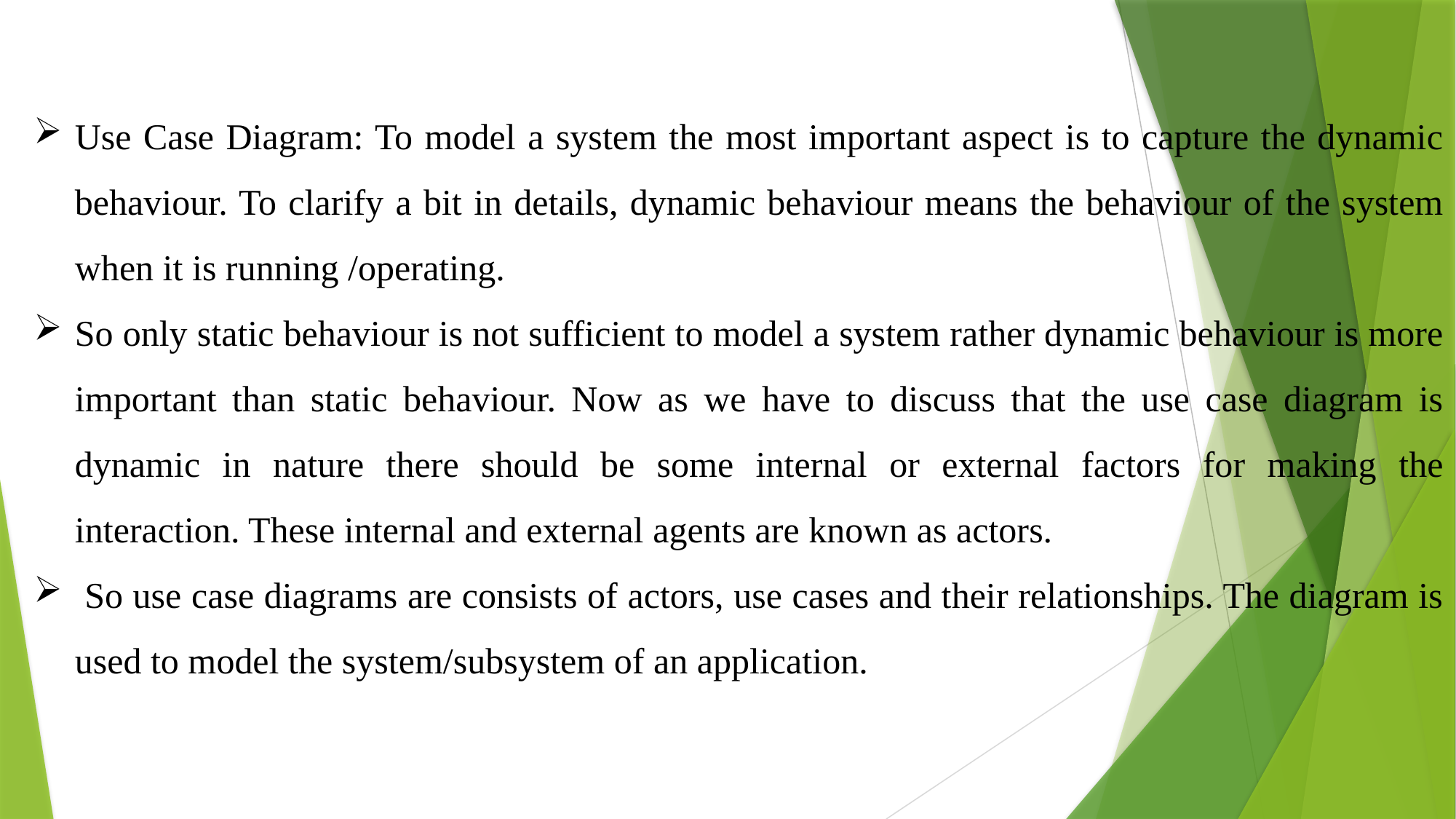

Use Case Diagram: To model a system the most important aspect is to capture the dynamic behaviour. To clarify a bit in details, dynamic behaviour means the behaviour of the system when it is running /operating.
So only static behaviour is not sufficient to model a system rather dynamic behaviour is more important than static behaviour. Now as we have to discuss that the use case diagram is dynamic in nature there should be some internal or external factors for making the interaction. These internal and external agents are known as actors.
 So use case diagrams are consists of actors, use cases and their relationships. The diagram is used to model the system/subsystem of an application.